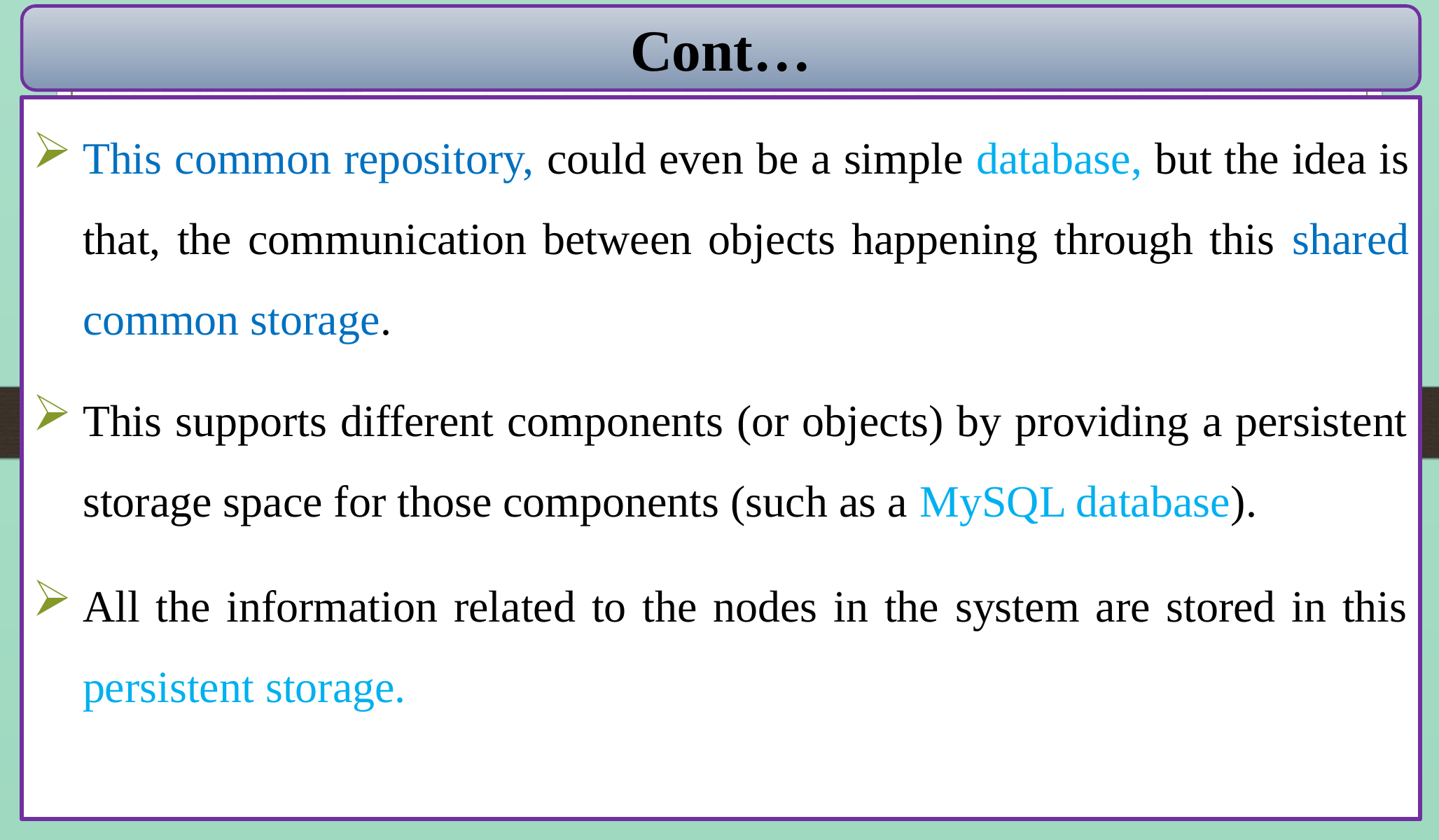

Cont…
This common repository, could even be a simple database, but the idea is that, the communication between objects happening through this shared common storage.

This supports different components (or objects) by providing a persistent storage space for those components (such as a MySQL database).

All the information related to the nodes in the system are stored in this persistent storage.